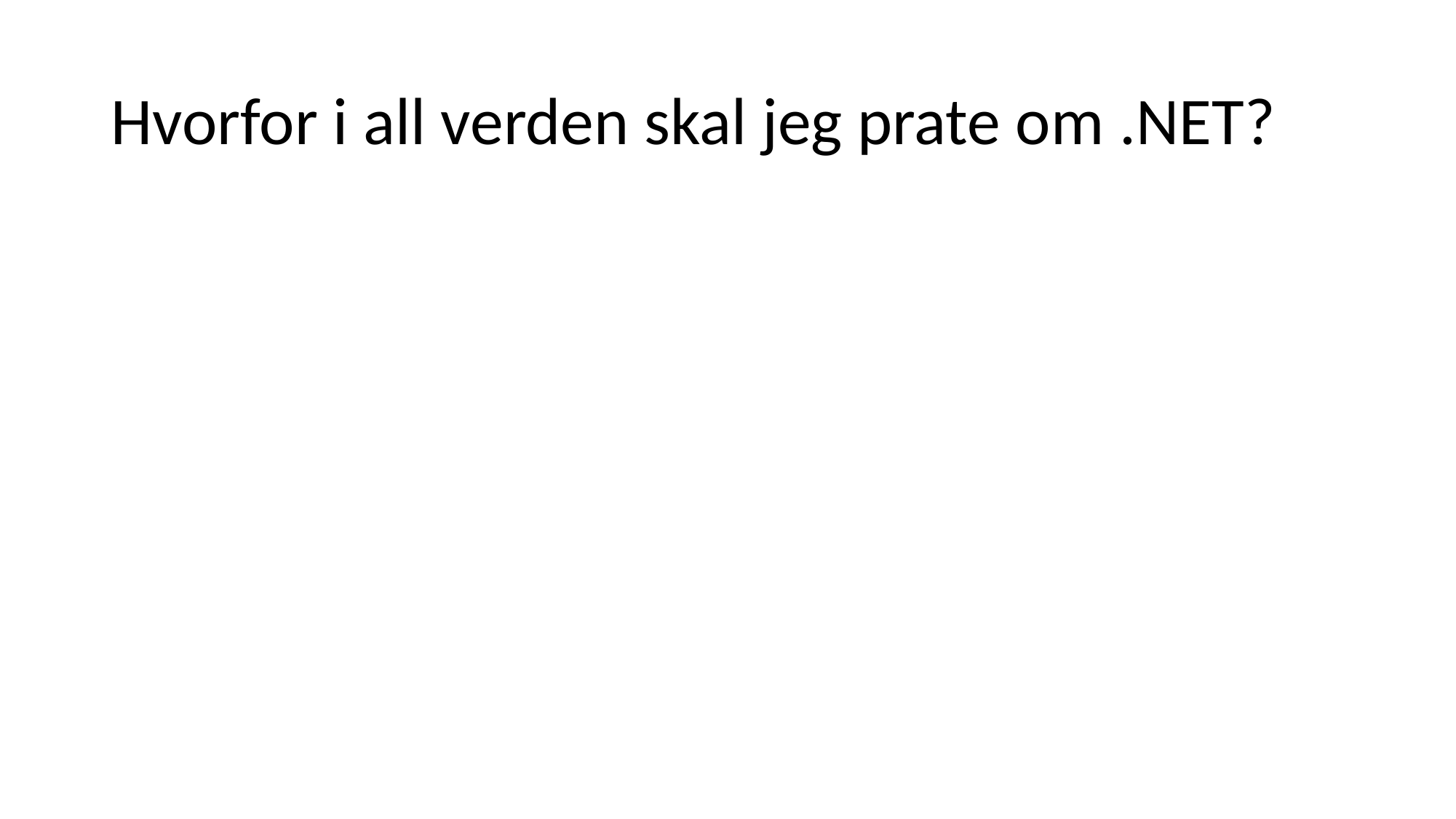

# Hvorfor i all verden skal jeg prate om .NET?